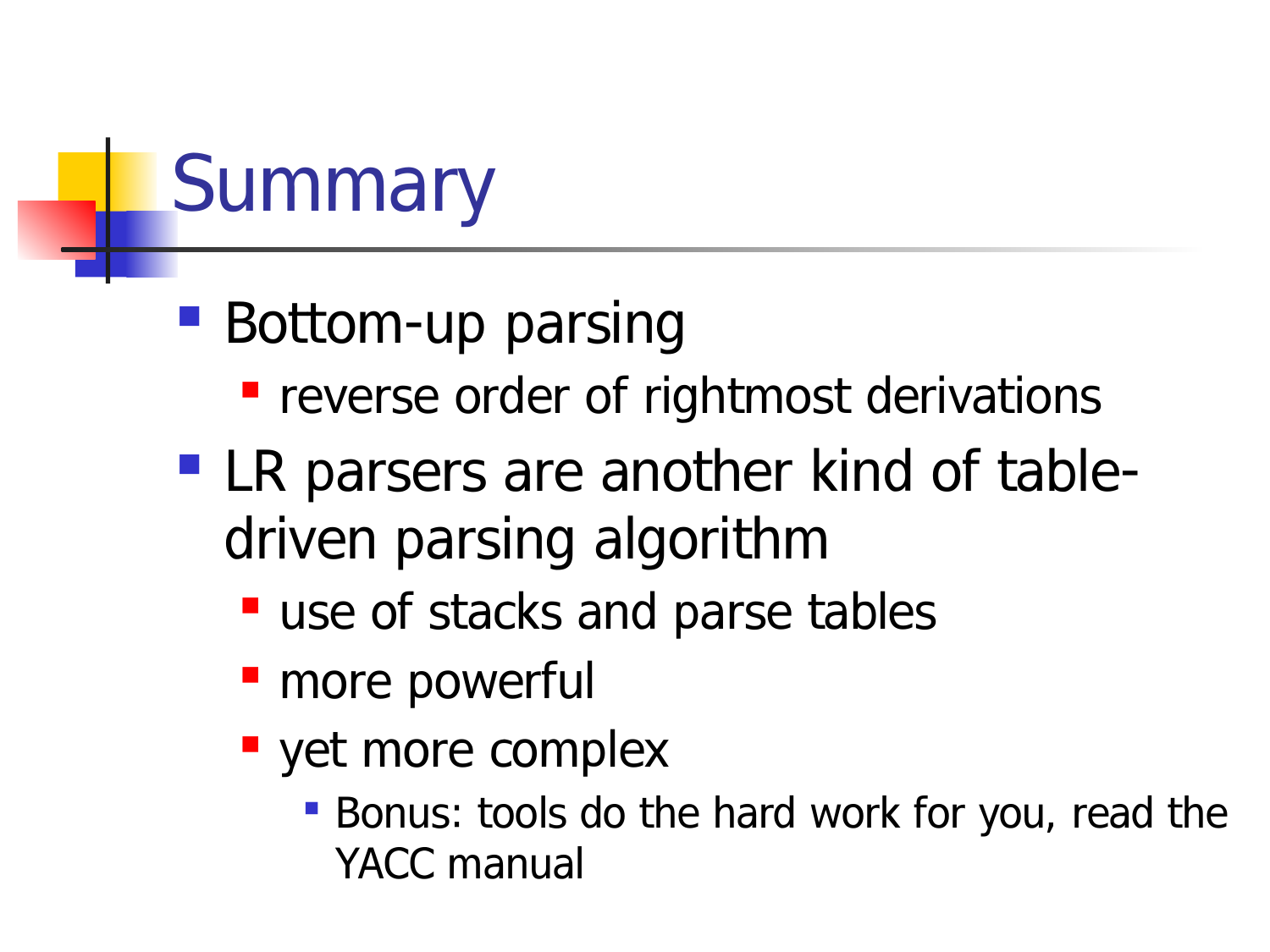

# Summary
Bottom-up parsing
reverse order of rightmost derivations
LR parsers are another kind of table-driven parsing algorithm
use of stacks and parse tables
more powerful
yet more complex
Bonus: tools do the hard work for you, read the YACC manual